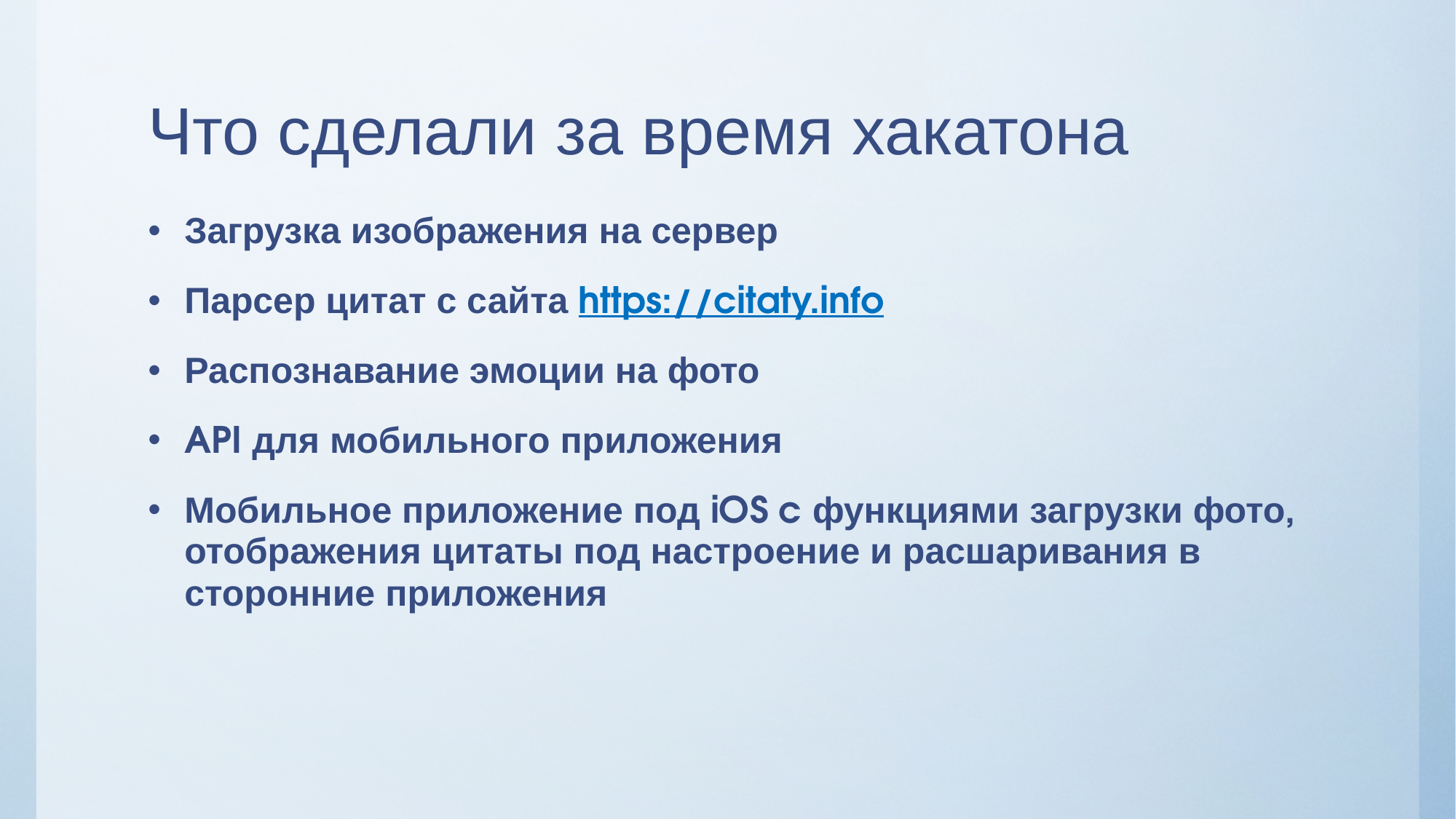

# Что сделали за время хакатона
Загрузка изображения на сервер
Парсер цитат с сайта https://citaty.info
Распознавание эмоции на фото
API для мобильного приложения
Мобильное приложение под iOS c функциями загрузки фото, отображения цитаты под настроение и расшаривания в сторонние приложения